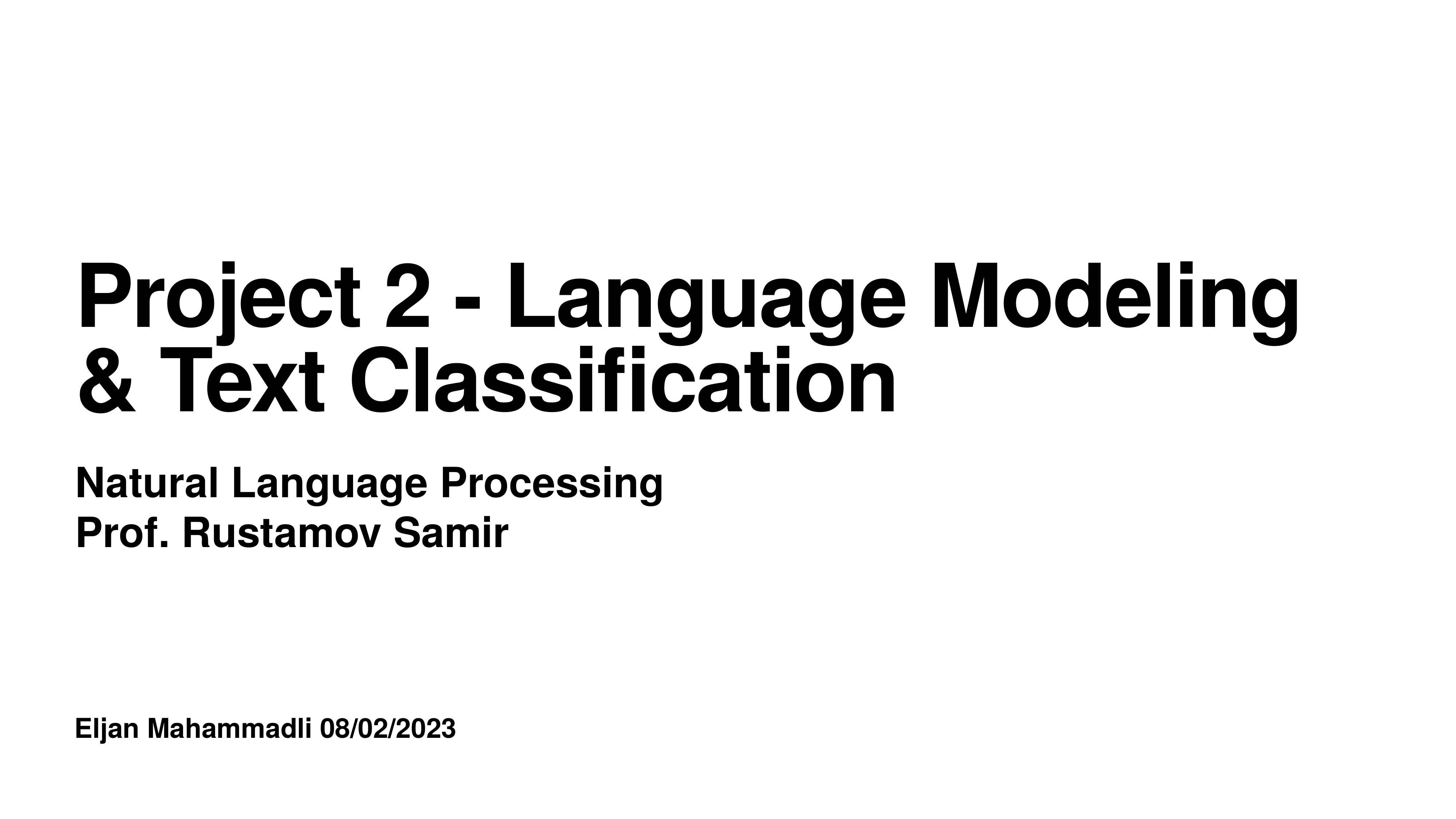

# Project 2 - Language Modeling & Text Classification
Natural Language Processing
Prof. Rustamov Samir
Eljan Mahammadli 08/02/2023